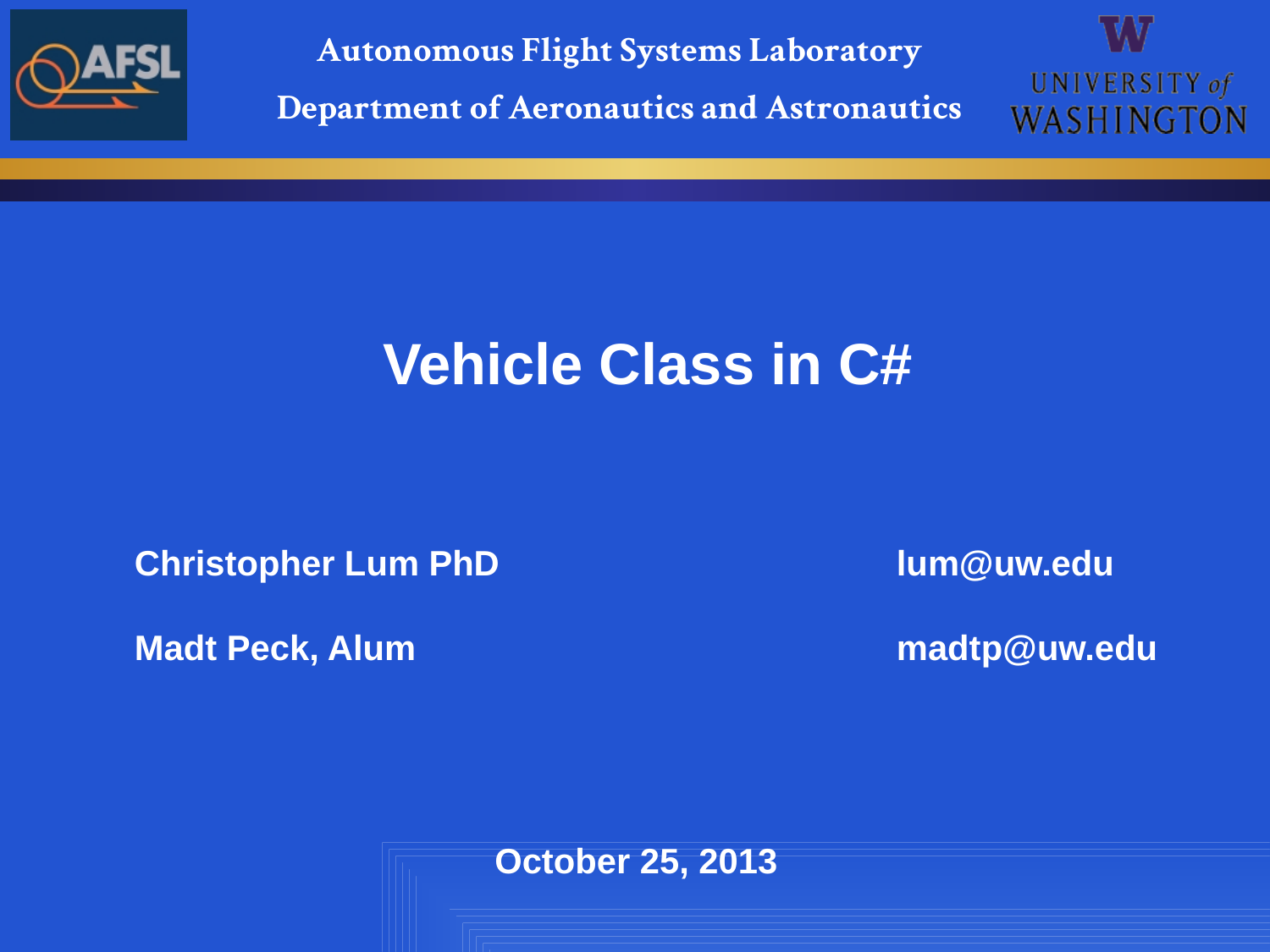

# Vehicle Class in C#
Christopher Lum PhD				lum@uw.edu

Madt Peck, Alum				madtp@uw.edu
October 25, 2013